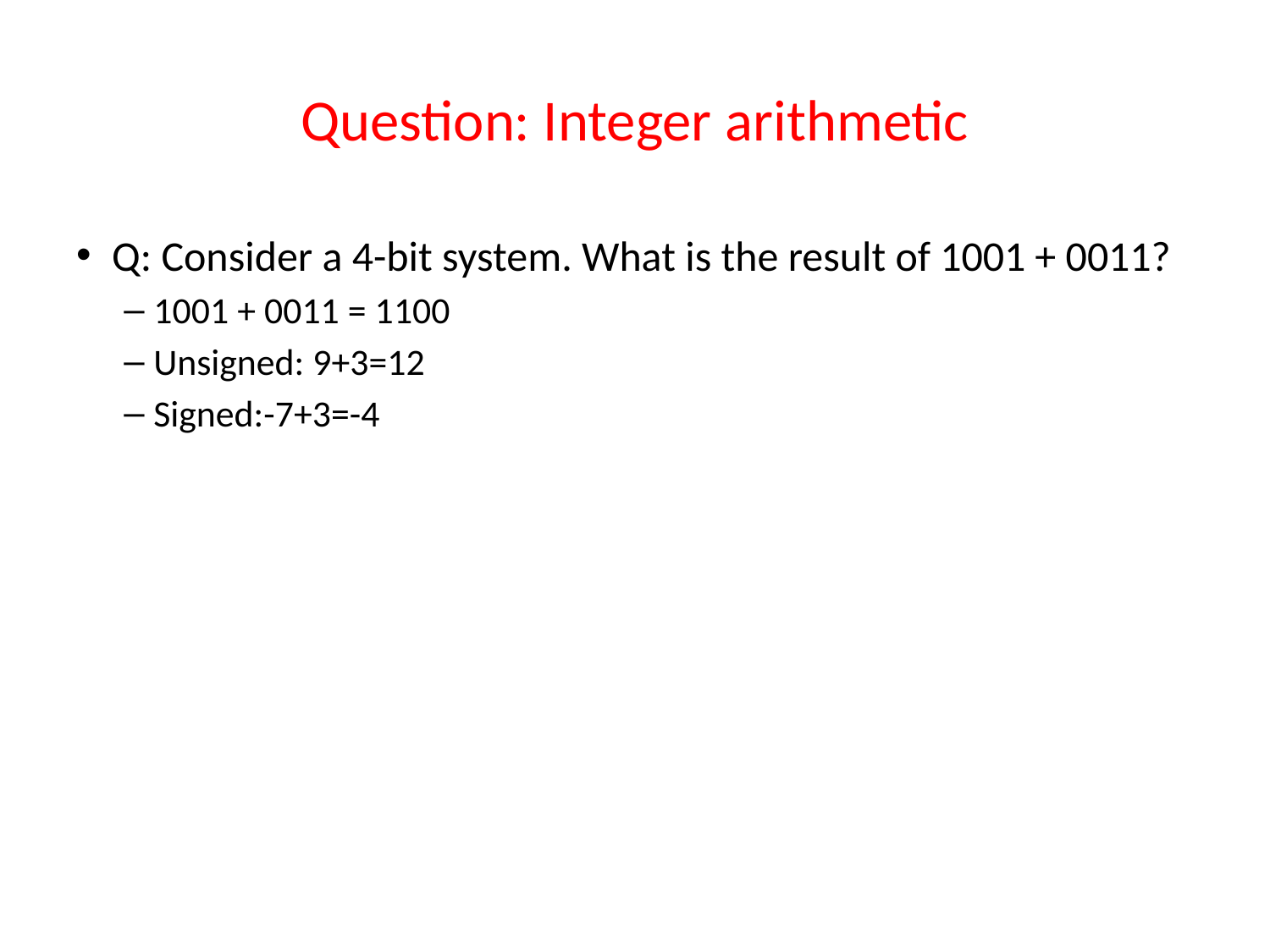

# Question: Integer arithmetic
Q: Consider a 4-bit system. What is the result of 1001 + 0011?
1001 + 0011 = 1100
Unsigned: 9+3=12
Signed:-7+3=-4